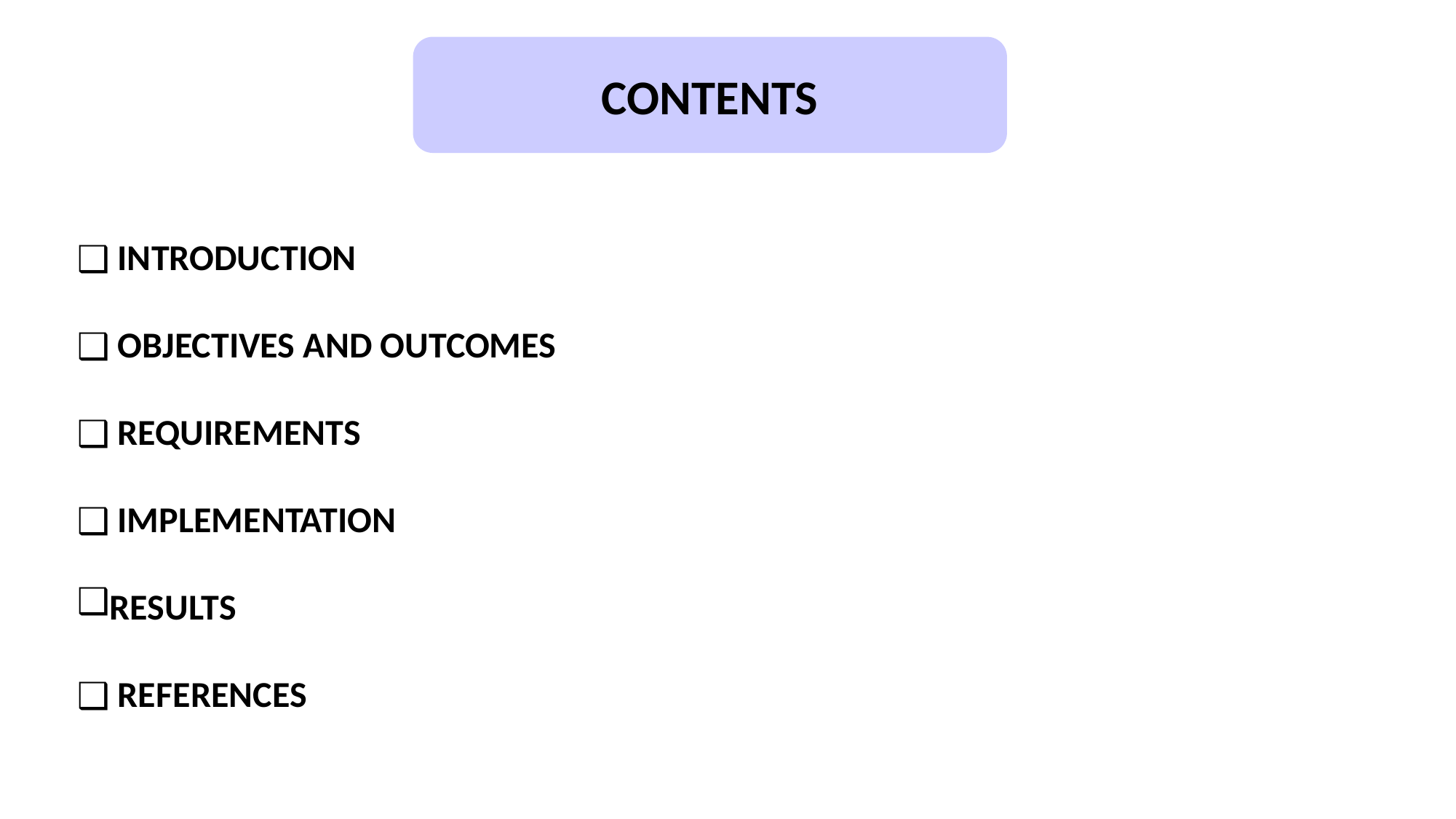

CONTENTS
 INTRODUCTION

 OBJECTIVES AND OUTCOMES

 REQUIREMENTS

 IMPLEMENTATION

RESULTS

 REFERENCES